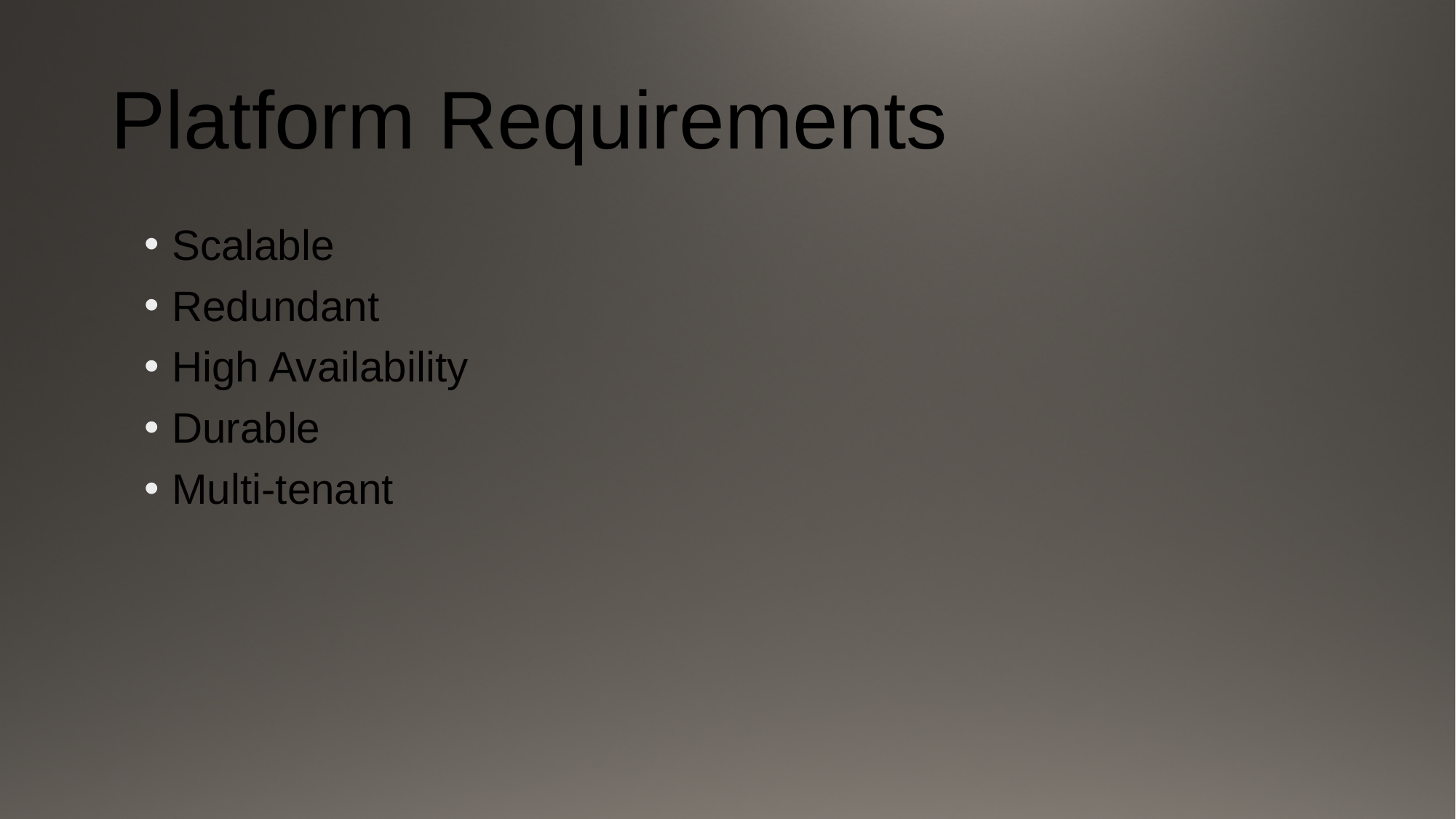

# Platform Requirements
Scalable
Redundant
High Availability
Durable
Multi-tenant